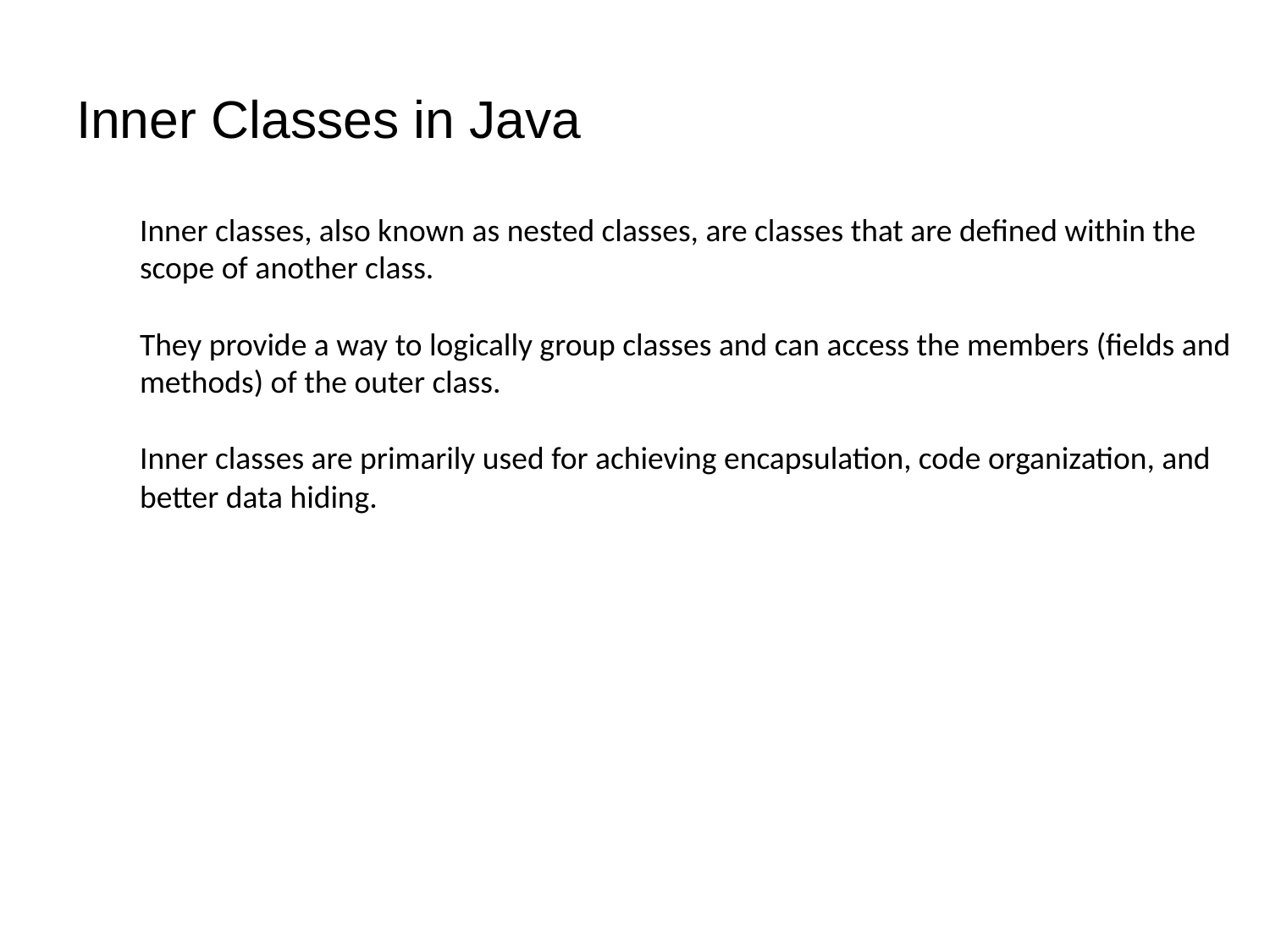

# Inner Classes in Java

Inner classes, also known as nested classes, are classes that are defined within the scope of another class.

They provide a way to logically group classes and can access the members (fields and methods) of the outer class.

Inner classes are primarily used for achieving encapsulation, code organization, and better data hiding.